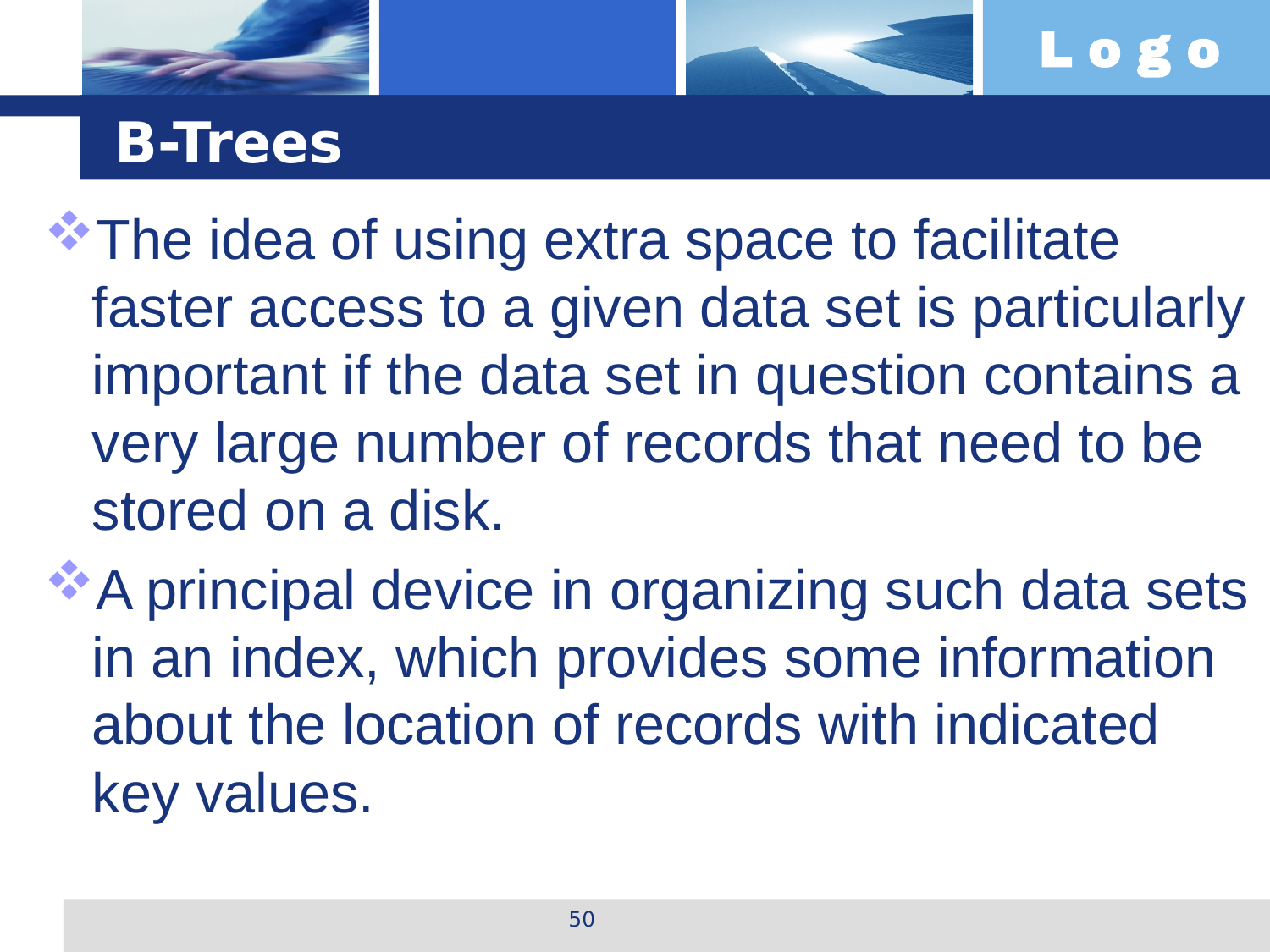

# B-Trees
The idea of using extra space to facilitate faster access to a given data set is particularly important if the data set in question contains a very large number of records that need to be stored on a disk.
A principal device in organizing such data sets in an index, which provides some information about the location of records with indicated key values.
50